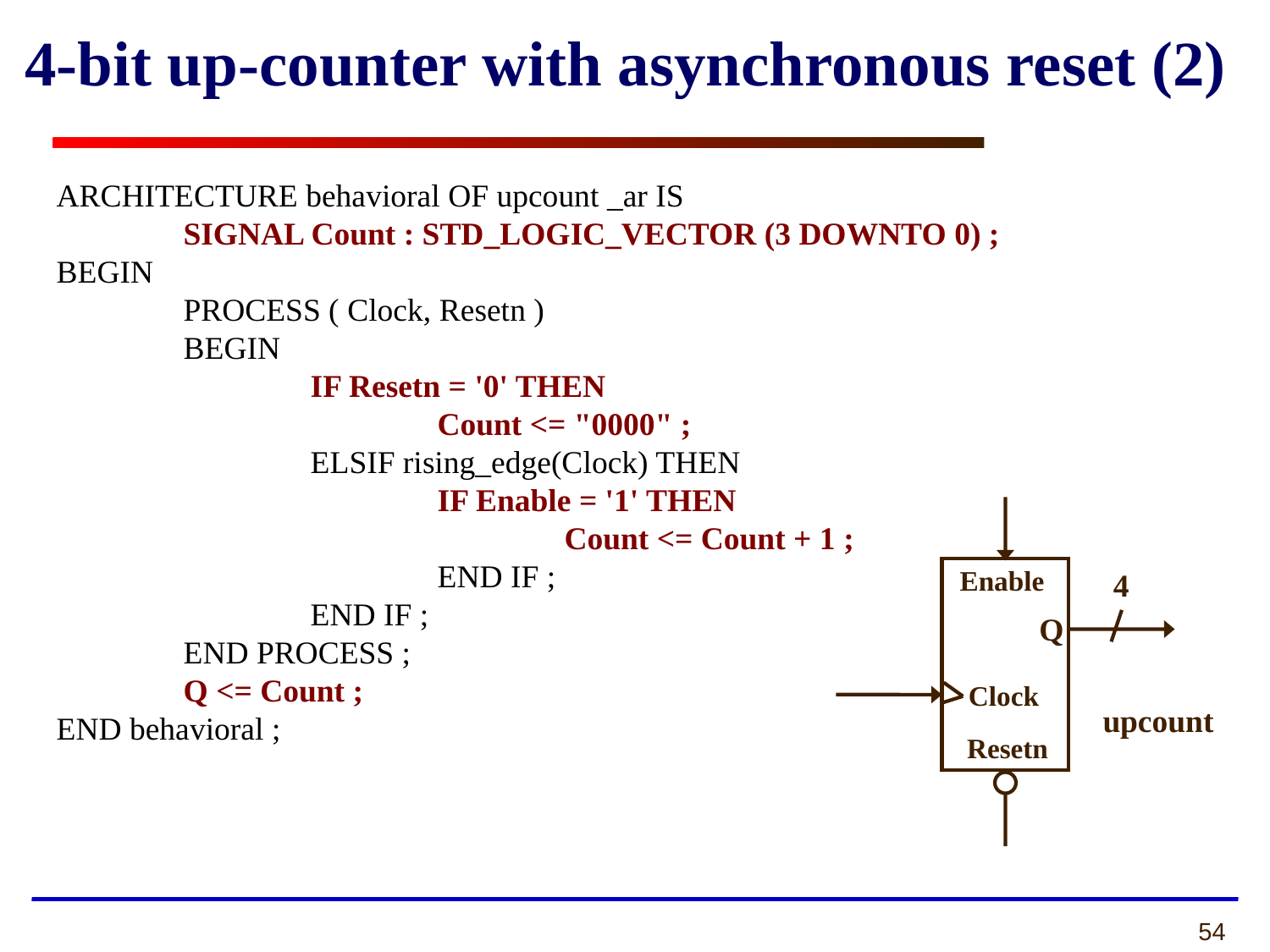

4-bit up-counter with asynchronous reset (2)
ARCHITECTURE behavioral OF upcount _ar IS
	SIGNAL Count : STD_LOGIC_VECTOR (3 DOWNTO 0) ;
BEGIN
	PROCESS ( Clock, Resetn )
	BEGIN
		IF Resetn = '0' THEN
			Count <= "0000" ;
		ELSIF rising_edge(Clock) THEN
			IF Enable = '1' THEN
				Count <= Count + 1 ;
			END IF ;
		END IF ;
	END PROCESS ;
	Q <= Count ;
END behavioral ;

Enable

4

Q

Clock

upcount
Resetn